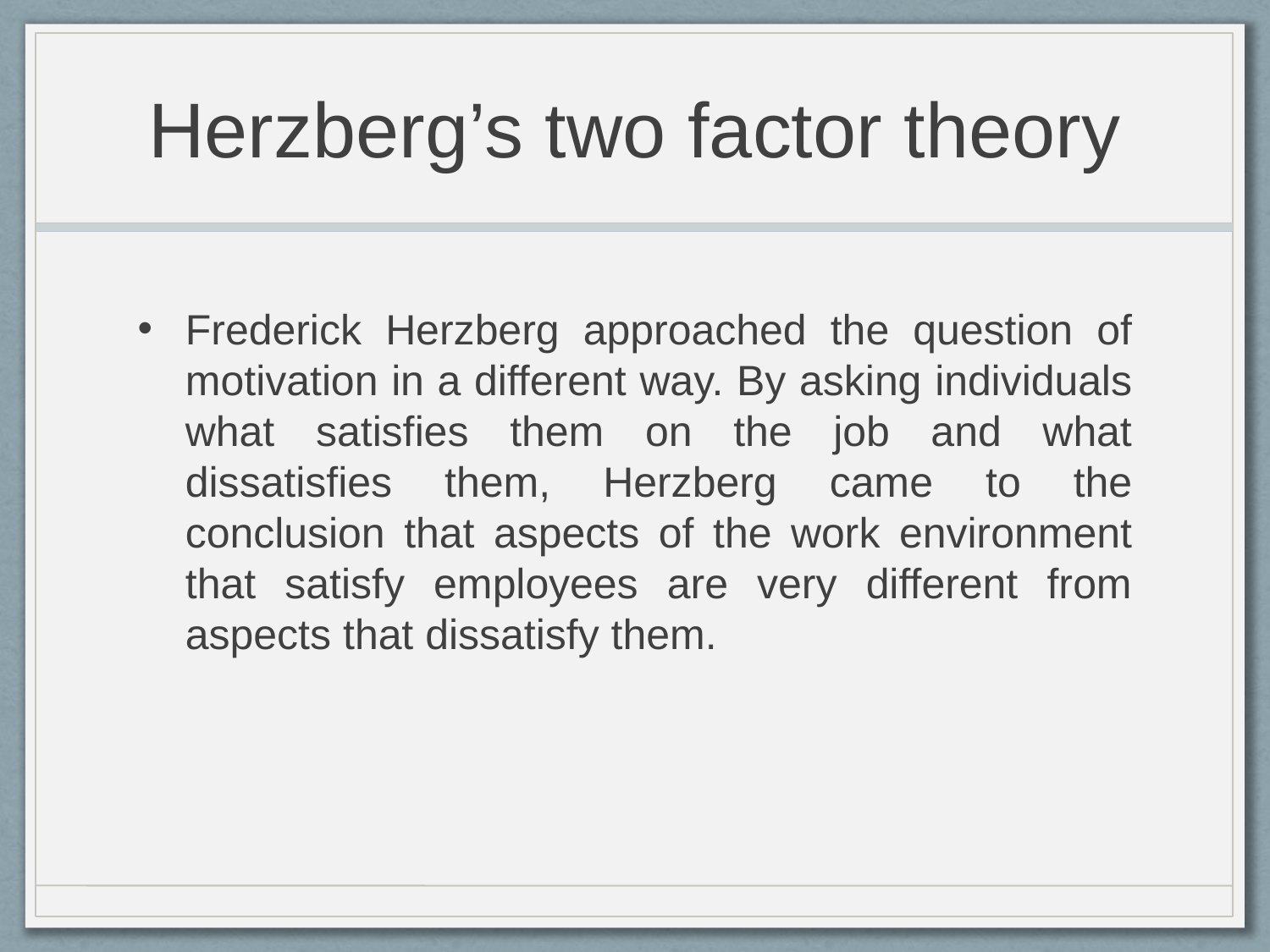

# Herzberg’s two factor theory
Frederick Herzberg approached the question of motivation in a different way. By asking individuals what satisfies them on the job and what dissatisfies them, Herzberg came to the conclusion that aspects of the work environment that satisfy employees are very different from aspects that dissatisfy them.